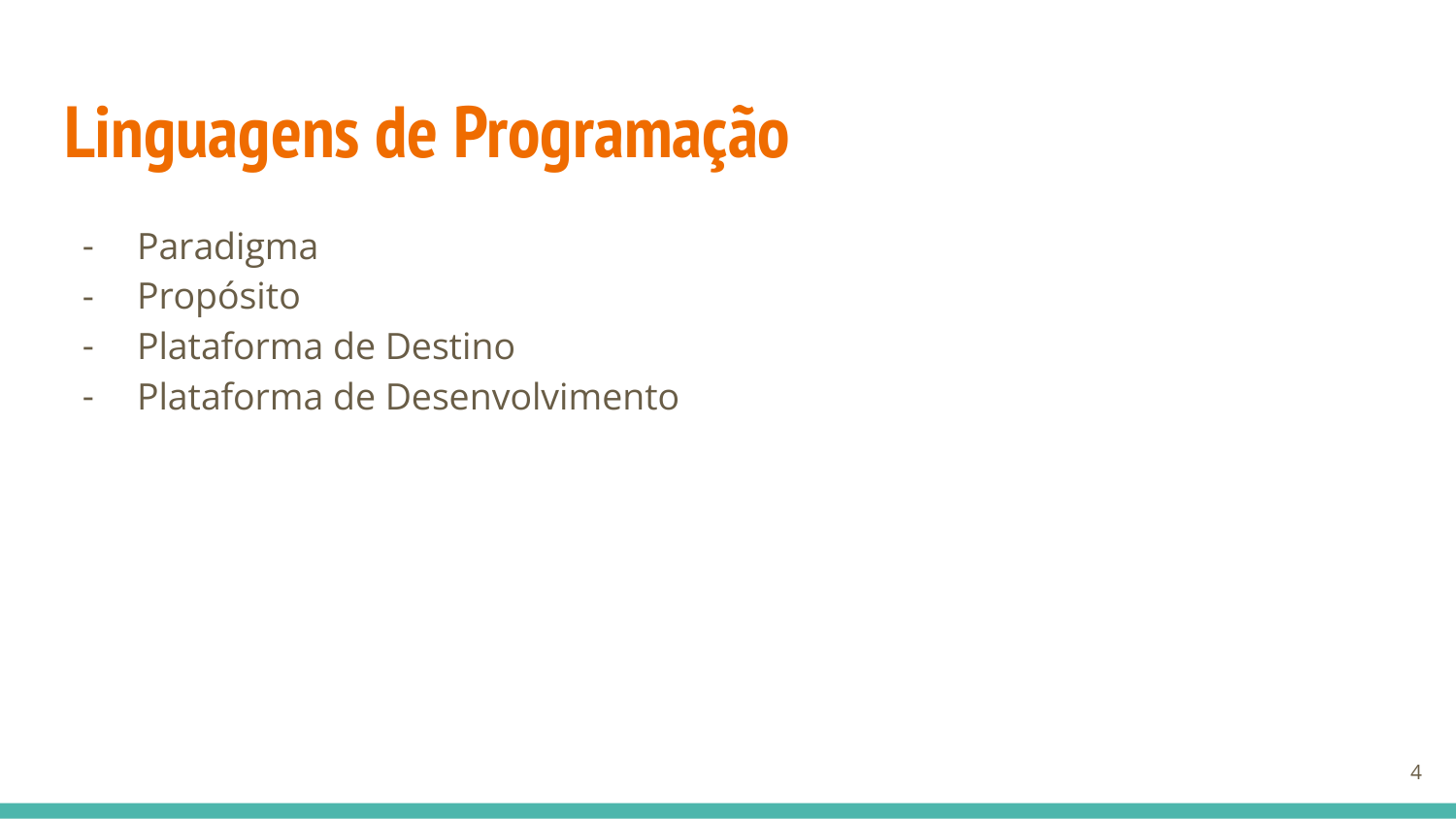

# Linguagens de Programação
Paradigma
Propósito
Plataforma de Destino
Plataforma de Desenvolvimento

4